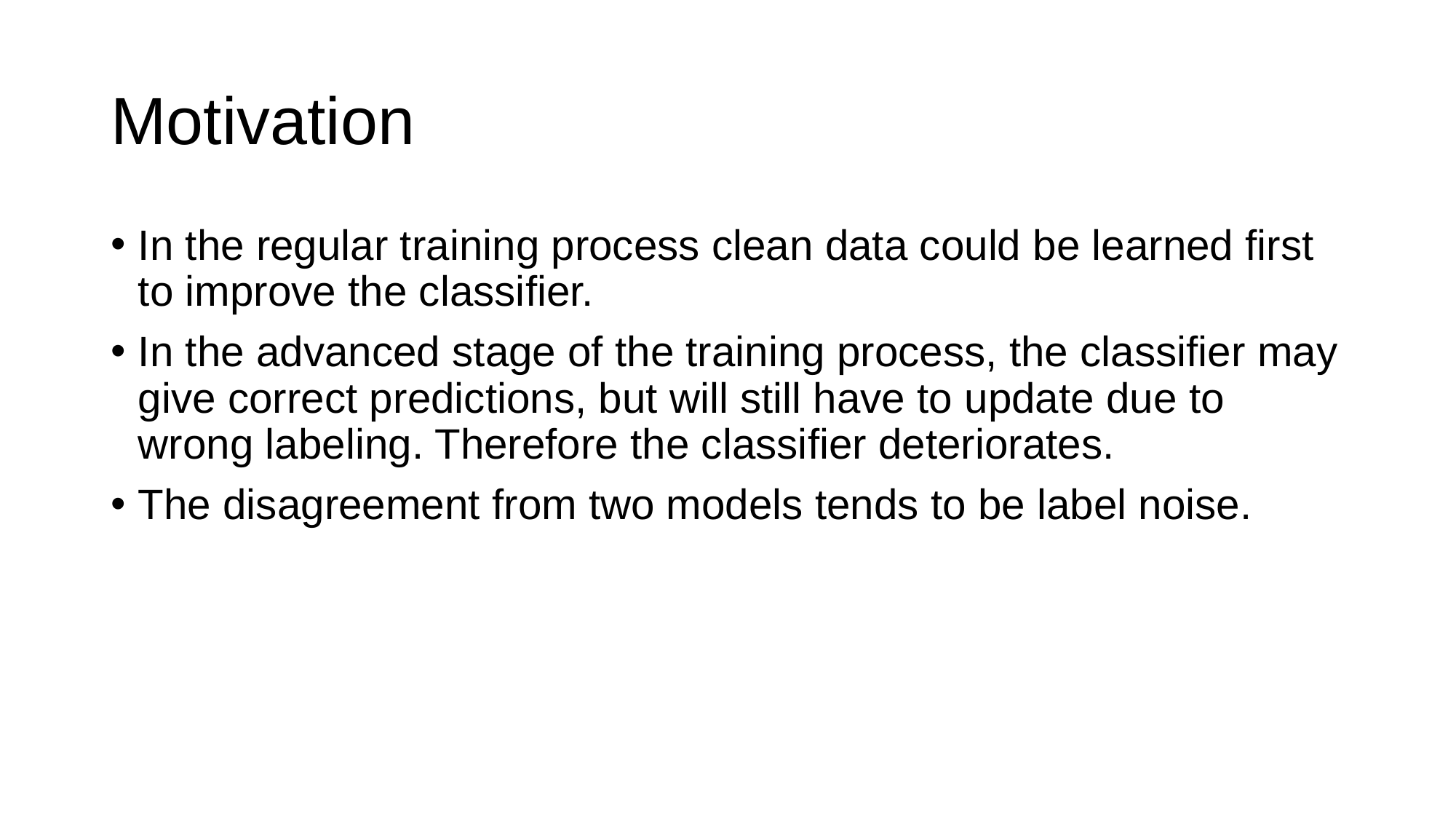

# Motivation
In the regular training process clean data could be learned first to improve the classifier.
In the advanced stage of the training process, the classifier may give correct predictions, but will still have to update due to wrong labeling. Therefore the classifier deteriorates.
The disagreement from two models tends to be label noise.